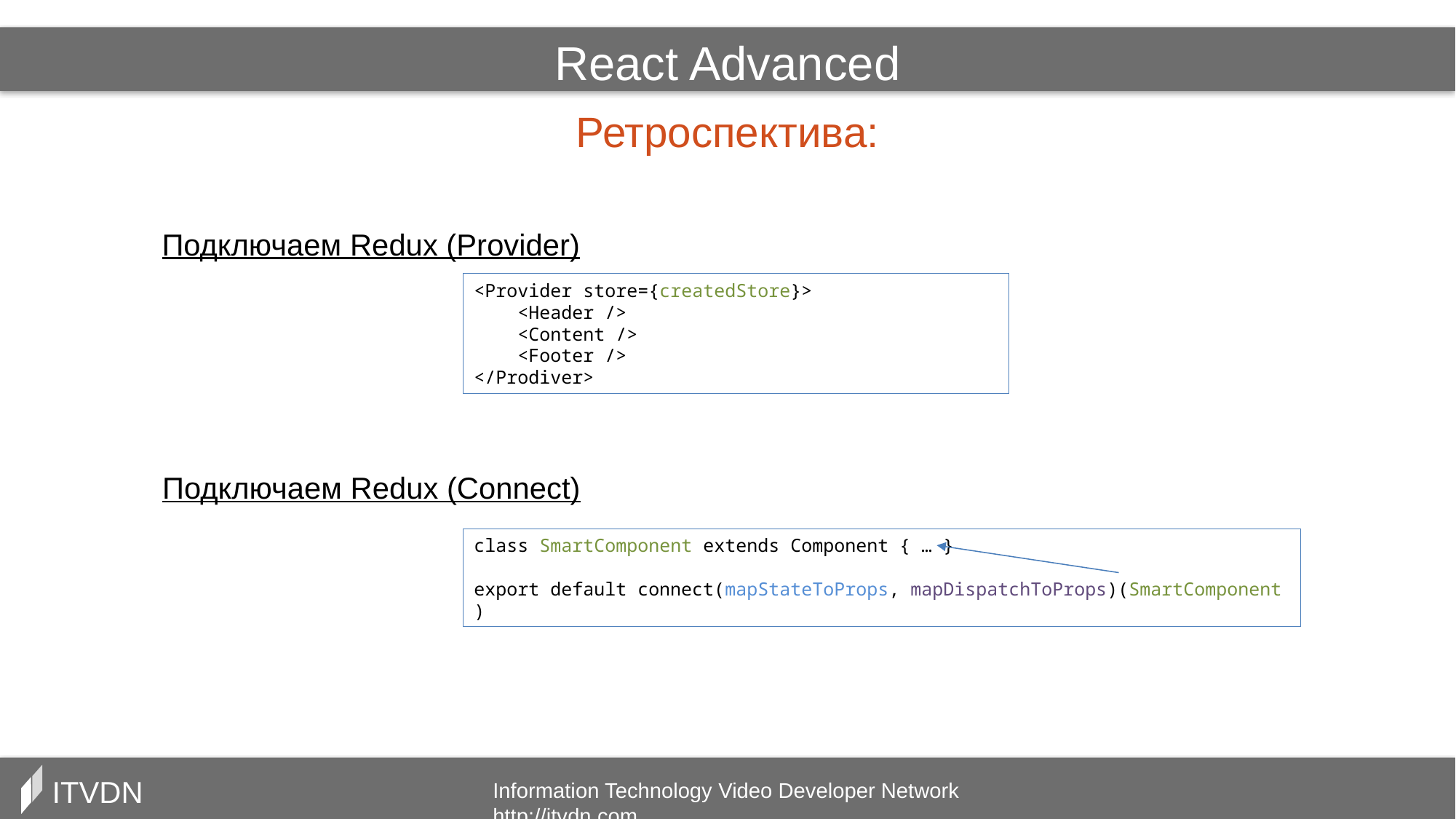

React Advanced
Ретроспектива:
Подключаем Redux (Provider)
<Provider store={createdStore}>
    <Header />
    <Content />
    <Footer />
</Prodiver>
Подключаем Redux (Connect)
class SmartComponent extends Component { … }

export default connect(mapStateToProps, mapDispatchToProps)(SmartComponent )

ITVDN
Information Technology Video Developer Network                                                       http://itvdn.com